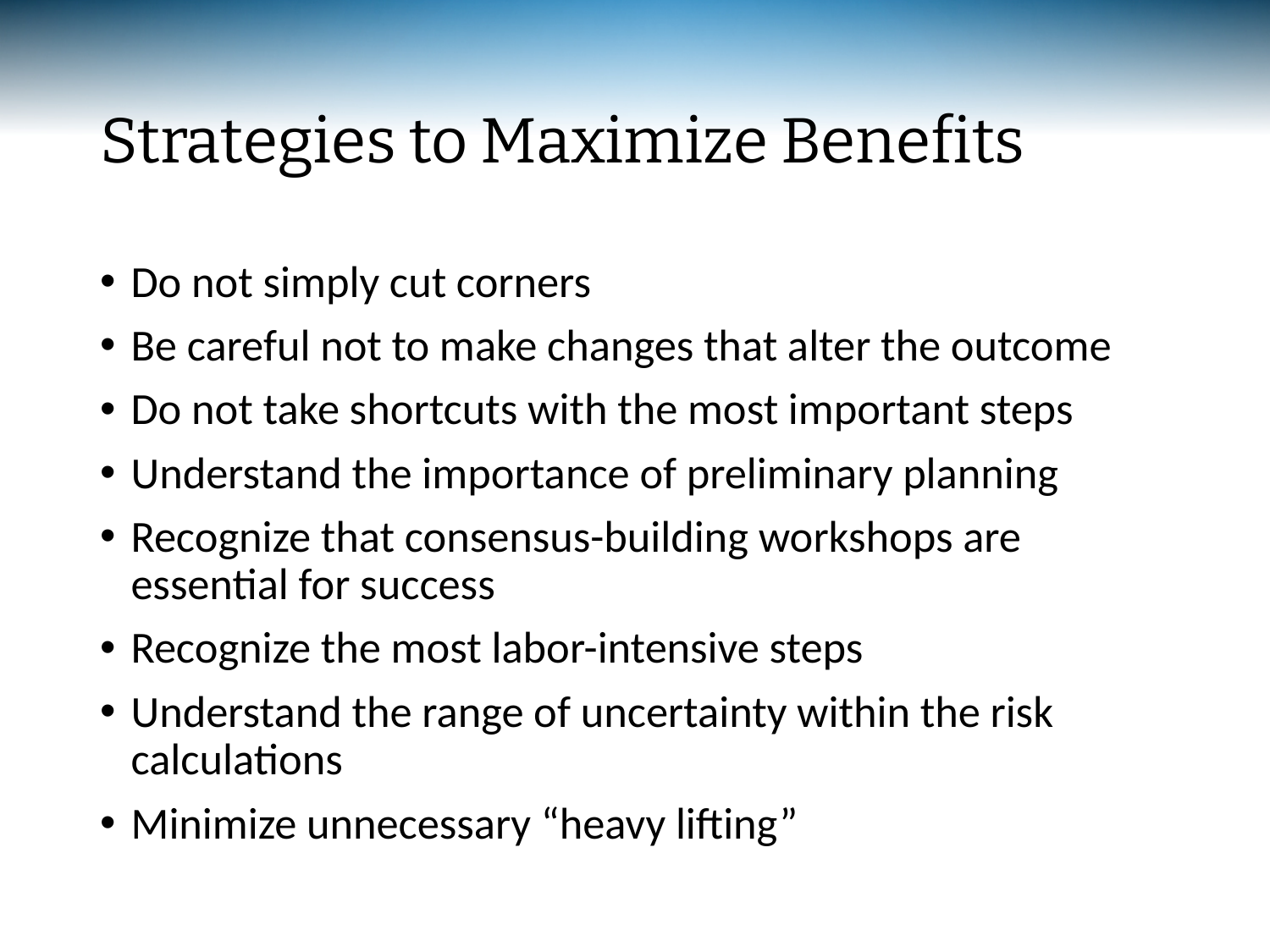

# Strategies to Maximize Benefits
Do not simply cut corners
Be careful not to make changes that alter the outcome
Do not take shortcuts with the most important steps
Understand the importance of preliminary planning
Recognize that consensus-building workshops are essential for success
Recognize the most labor-intensive steps
Understand the range of uncertainty within the risk calculations
Minimize unnecessary “heavy lifting”